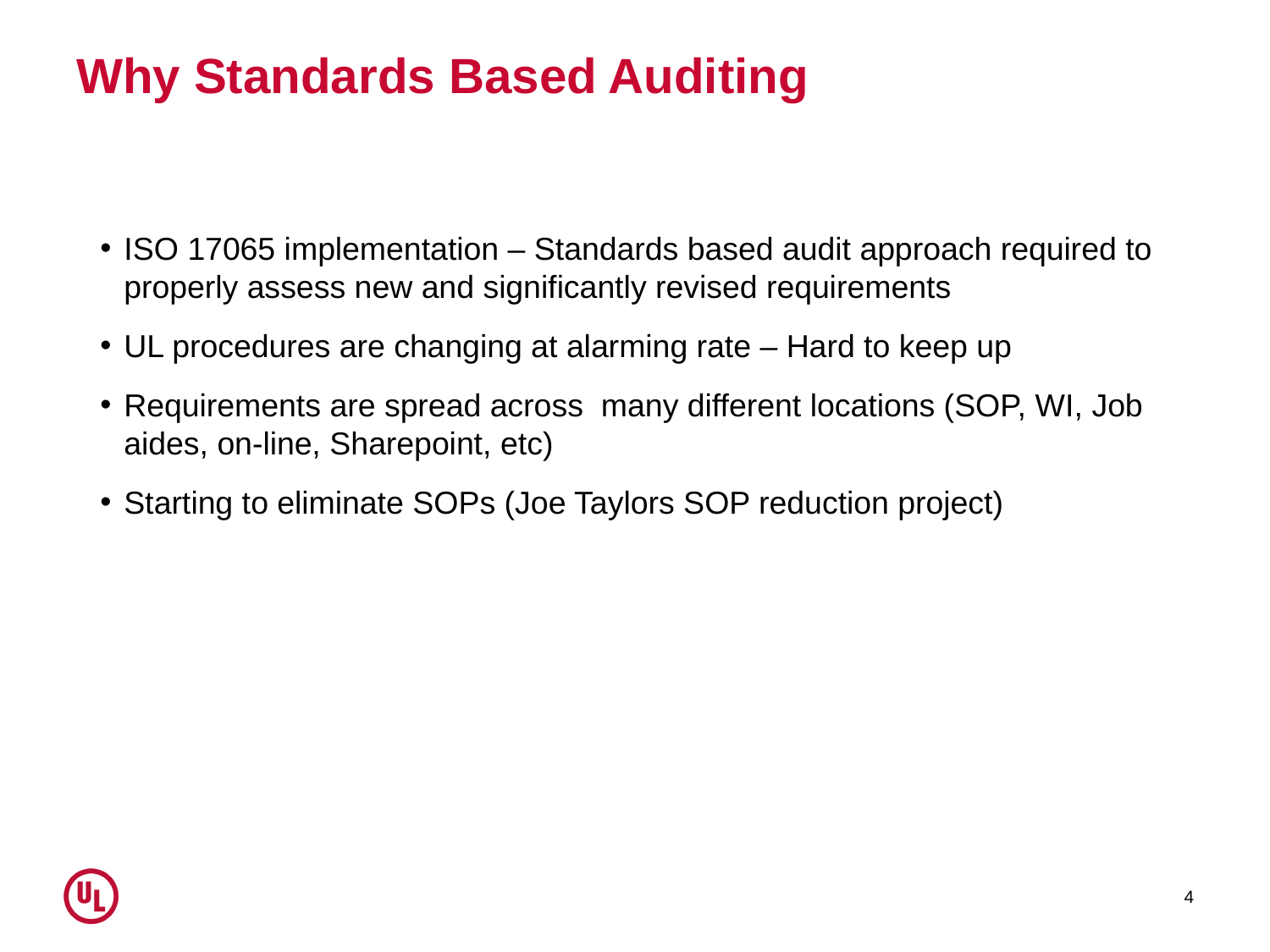

# Why Standards Based Auditing
ISO 17065 implementation – Standards based audit approach required to properly assess new and significantly revised requirements
UL procedures are changing at alarming rate – Hard to keep up
Requirements are spread across  many different locations (SOP, WI, Job aides, on-line, Sharepoint, etc)
Starting to eliminate SOPs (Joe Taylors SOP reduction project)

4